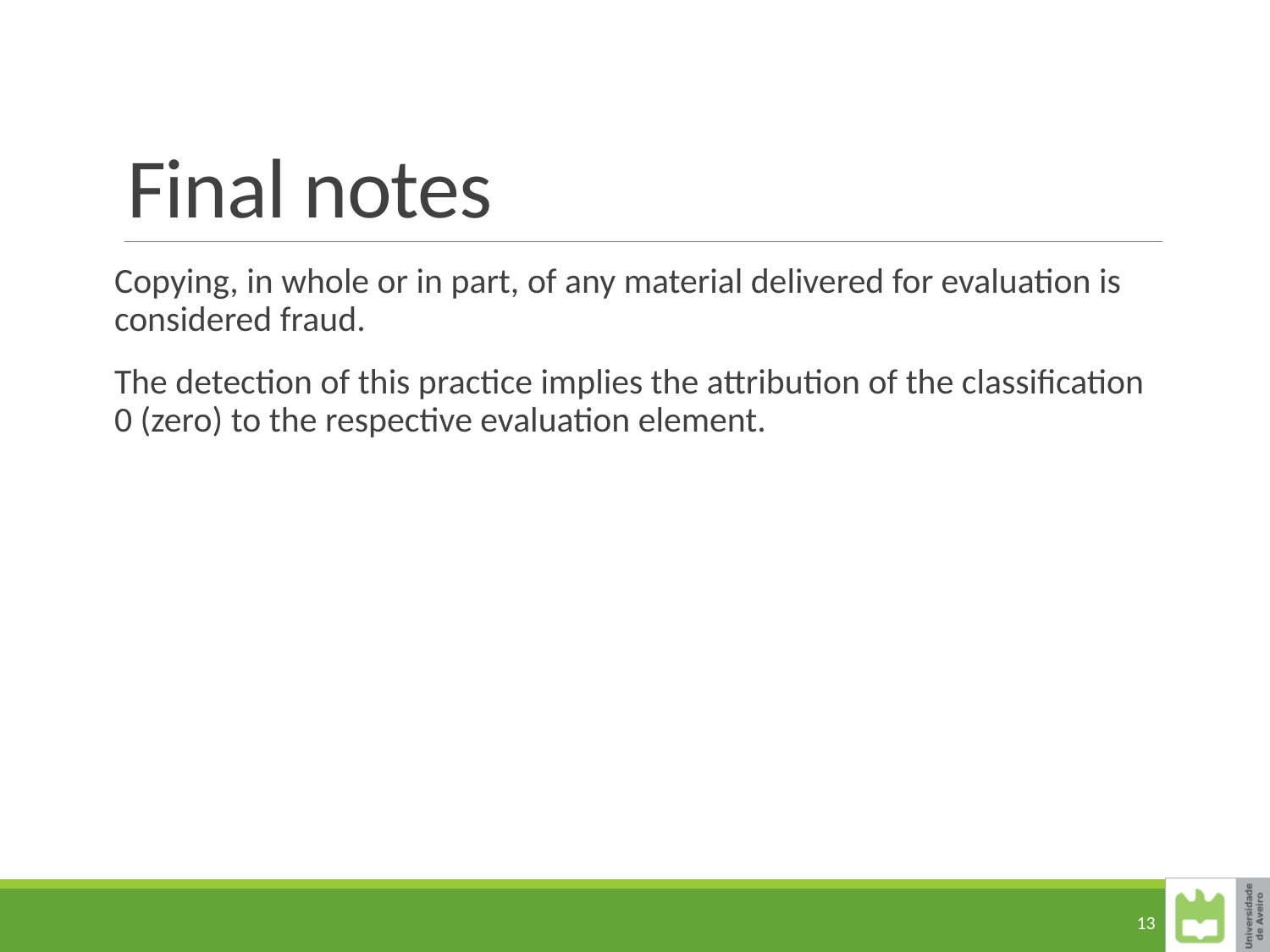

# Final notes
Copying, in whole or in part, of any material delivered for evaluation is considered fraud.
The detection of this practice implies the attribution of the classification 0 (zero) to the respective evaluation element.
13